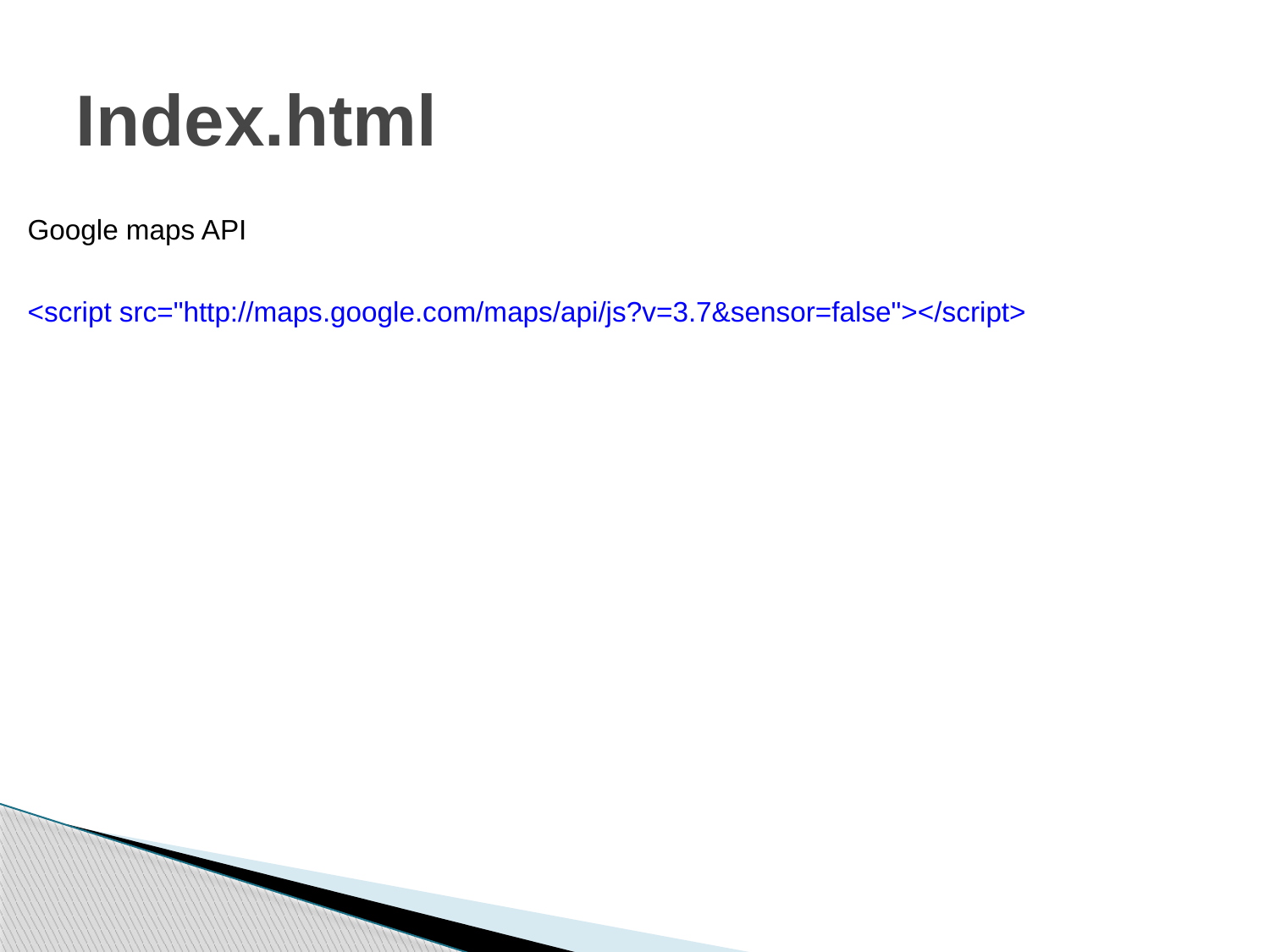

# Index.html
Google maps API

<script src="http://maps.google.com/maps/api/js?v=3.7&sensor=false"></script>